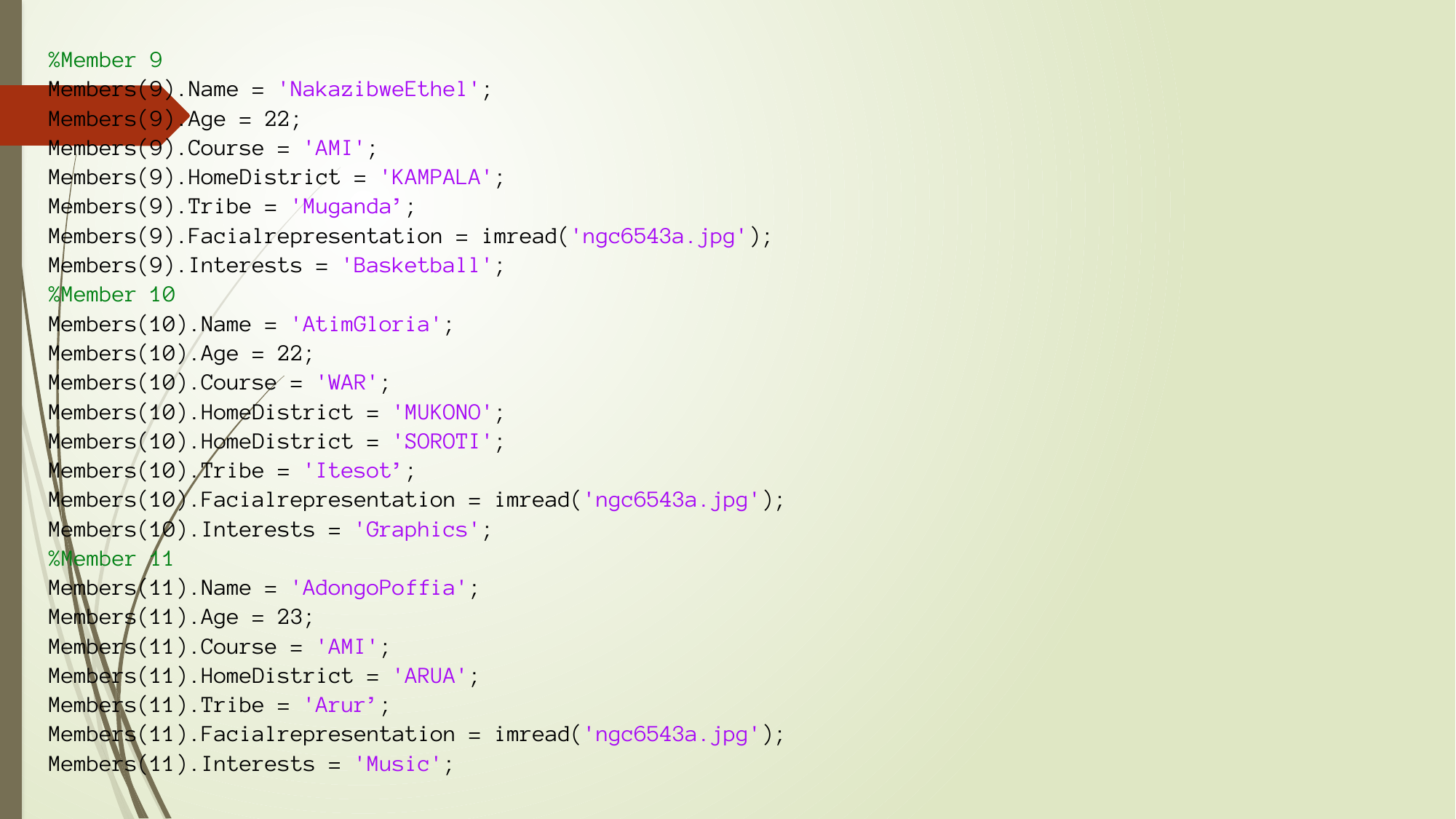

%Member 9
Members(9).Name = 'NakazibweEthel';
Members(9).Age = 22;
Members(9).Course = 'AMI';
Members(9).HomeDistrict = 'KAMPALA';
Members(9).Tribe = 'Muganda’;
Members(9).Facialrepresentation = imread('ngc6543a.jpg');
Members(9).Interests = 'Basketball';
%Member 10
Members(10).Name = 'AtimGloria';
Members(10).Age = 22;
Members(10).Course = 'WAR';
Members(10).HomeDistrict = 'MUKONO';
Members(10).HomeDistrict = 'SOROTI';
Members(10).Tribe = 'Itesot’;
Members(10).Facialrepresentation = imread('ngc6543a.jpg');
Members(10).Interests = 'Graphics';
%Member 11
Members(11).Name = 'AdongoPoffia';
Members(11).Age = 23;
Members(11).Course = 'AMI';
Members(11).HomeDistrict = 'ARUA';
Members(11).Tribe = 'Arur’;
Members(11).Facialrepresentation = imread('ngc6543a.jpg');
Members(11).Interests = 'Music';